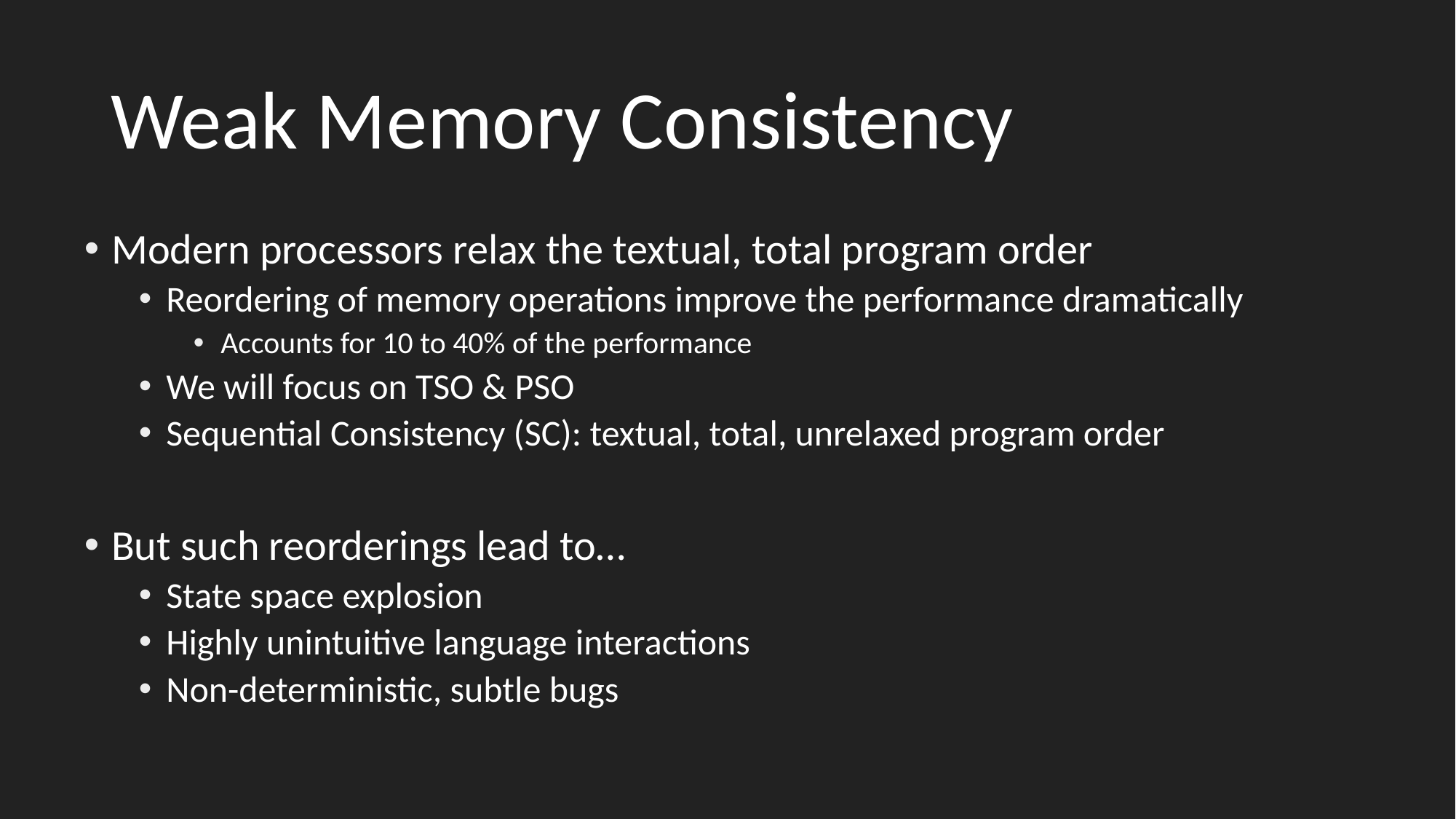

# Weak Memory Consistency
Modern processors relax the textual, total program order
Reordering of memory operations improve the performance dramatically
Accounts for 10 to 40% of the performance
We will focus on TSO & PSO
Sequential Consistency (SC): textual, total, unrelaxed program order

But such reorderings lead to…
State space explosion
Highly unintuitive language interactions
Non-deterministic, subtle bugs